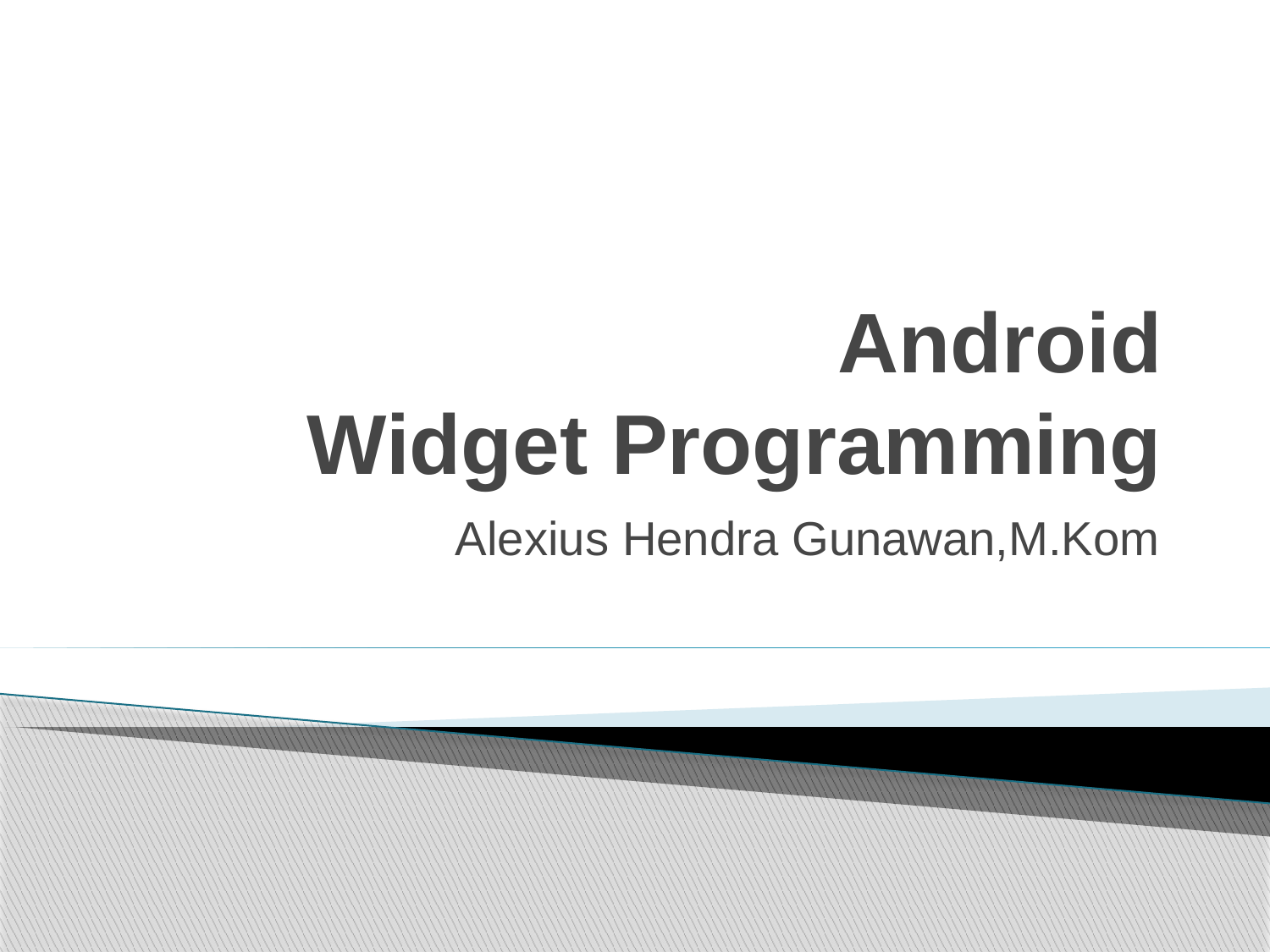

# Android Widget Programming
Alexius Hendra Gunawan,M.Kom